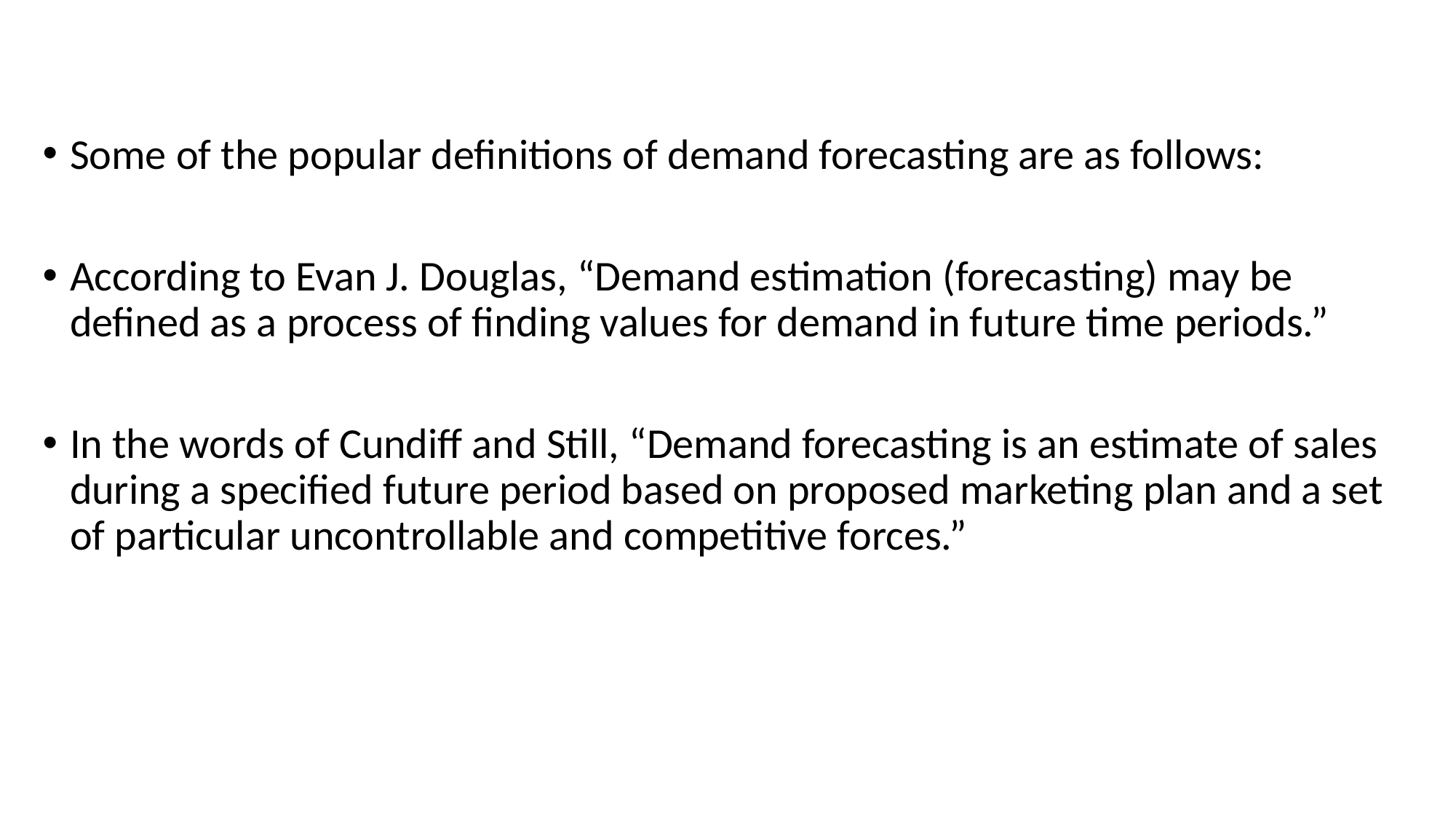

Some of the popular definitions of demand forecasting are as follows:

According to Evan J. Douglas, “Demand estimation (forecasting) may be defined as a process of finding values for demand in future time periods.”

In the words of Cundiff and Still, “Demand forecasting is an estimate of sales during a specified future period based on proposed marketing plan and a set of particular uncontrollable and competitive forces.”